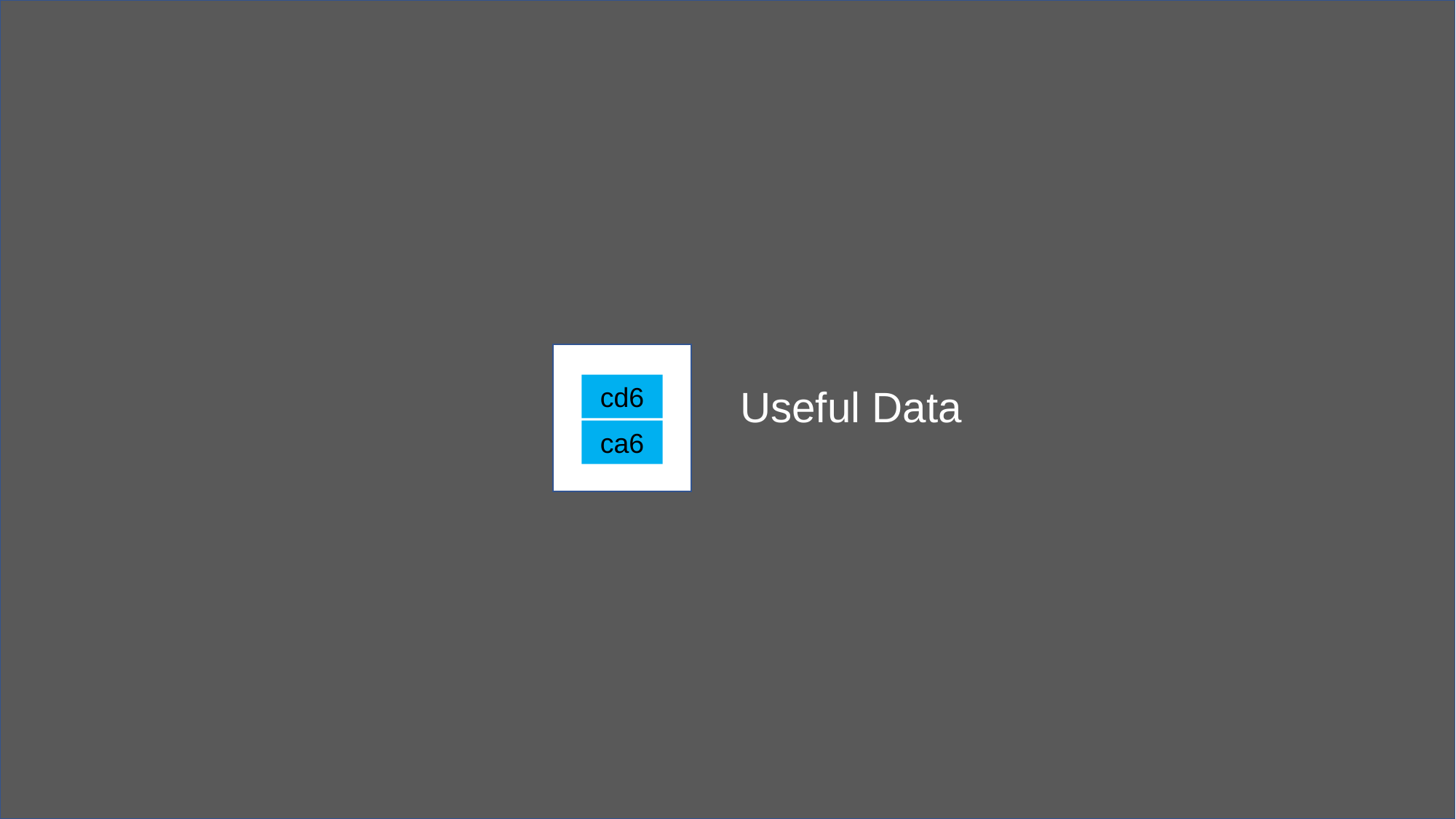

HPFs
cd1
HPFs
HPFs
cd6
Useful Data
Input
Signal
ca5
LPFs
ca6
ca1
LPFs
LPFs